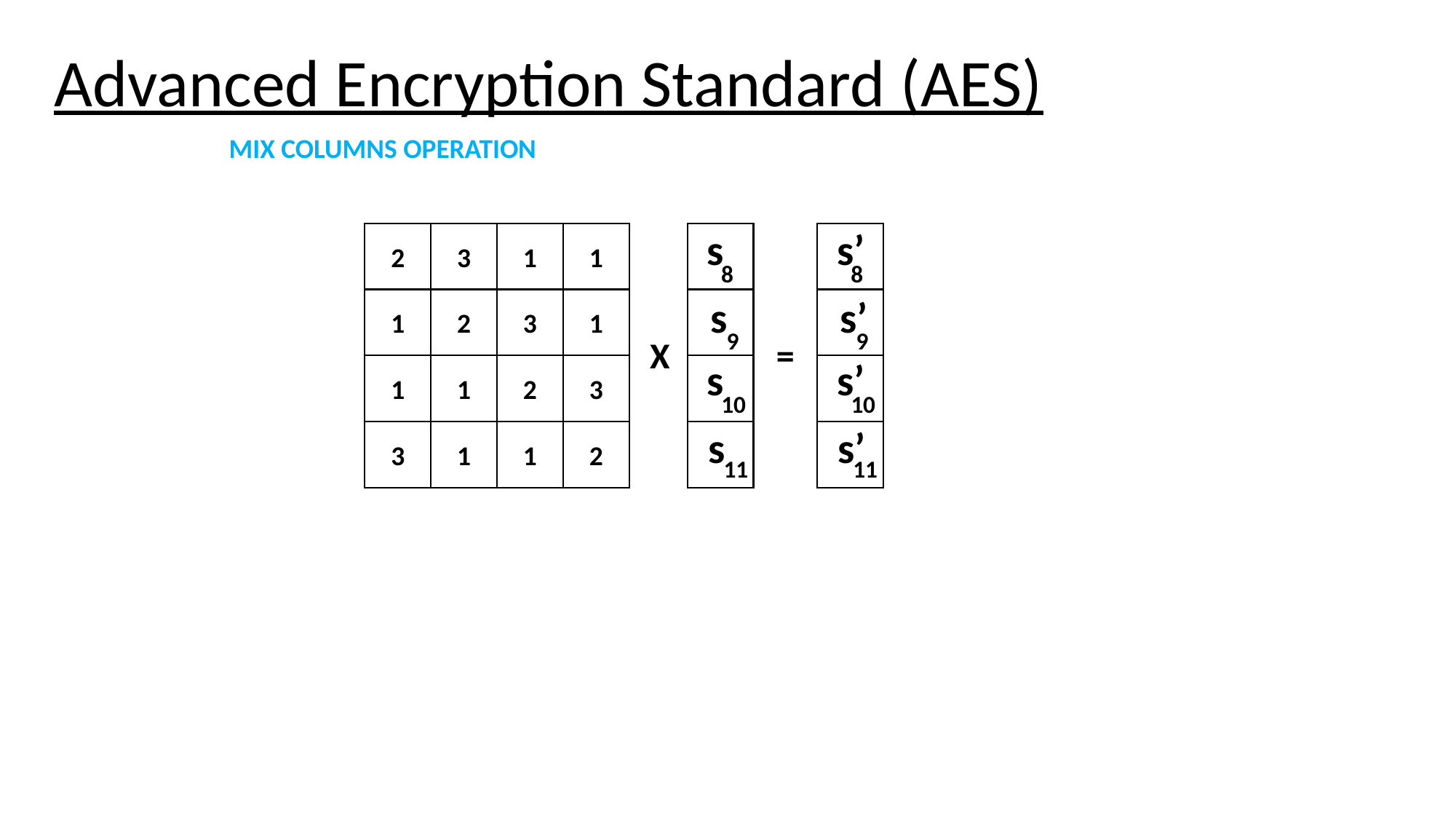

# Advanced Encryption Standard (AES)
MIX COLUMNS OPERATION
s
s’
2
3
1
1

8
8
s
s’
1
2
3
1

9
9
X             =
s
s’
1
1
2
3

10
10
s
s’
3
1
1
2

11
11